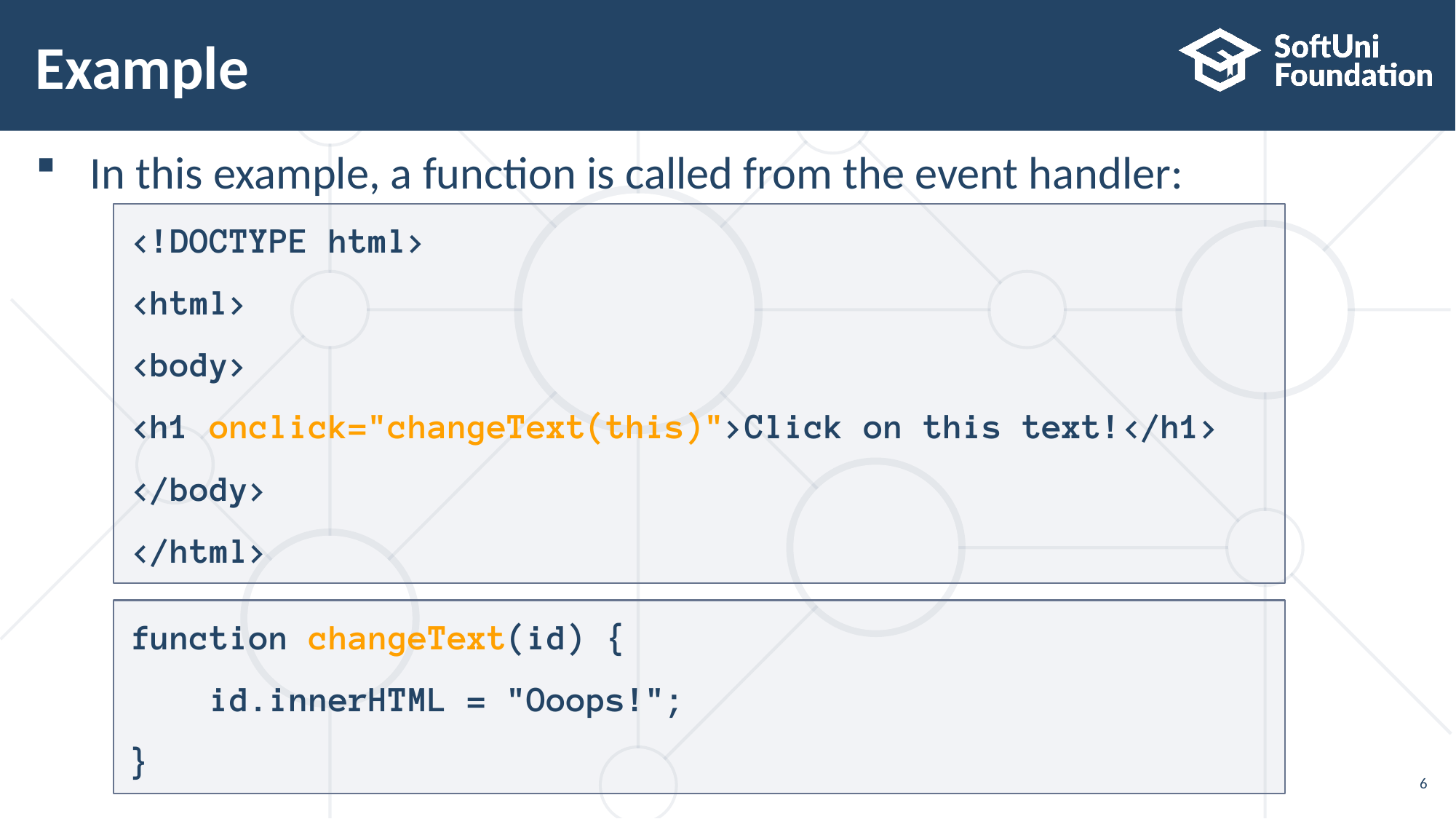

# Example
In this example, a function is called from the event handler:
<!DOCTYPE html>
<html>
<body>
<h1 onclick="changeText(this)">Click on this text!</h1>
</body>
</html>
function changeText(id) {
    id.innerHTML = "Ooops!";
}
6